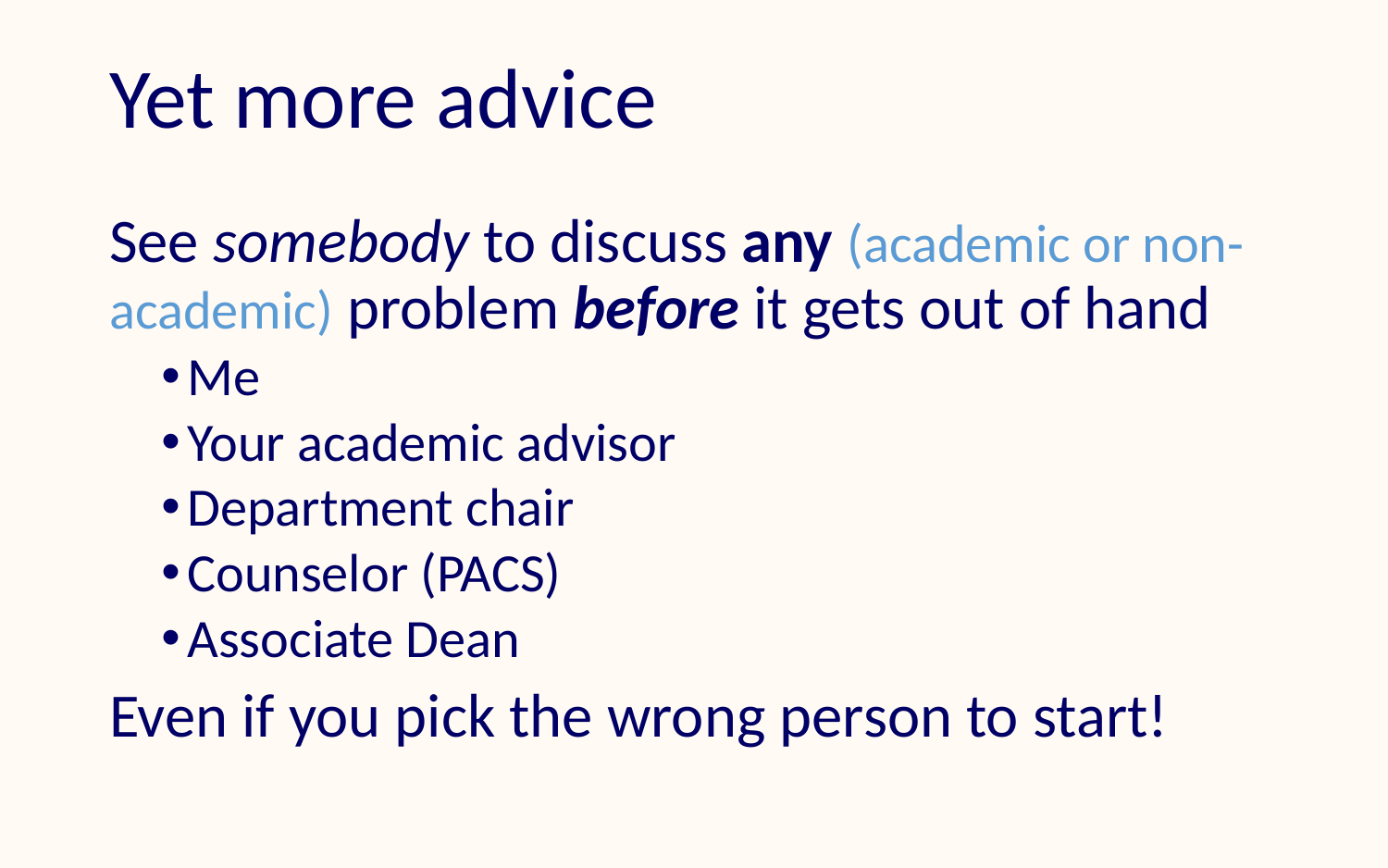

# Yet more advice
See somebody to discuss any (academic or non-academic) problem before it gets out of hand
Me
Your academic advisor
Department chair
Counselor (PACS)
Associate Dean
Even if you pick the wrong person to start!